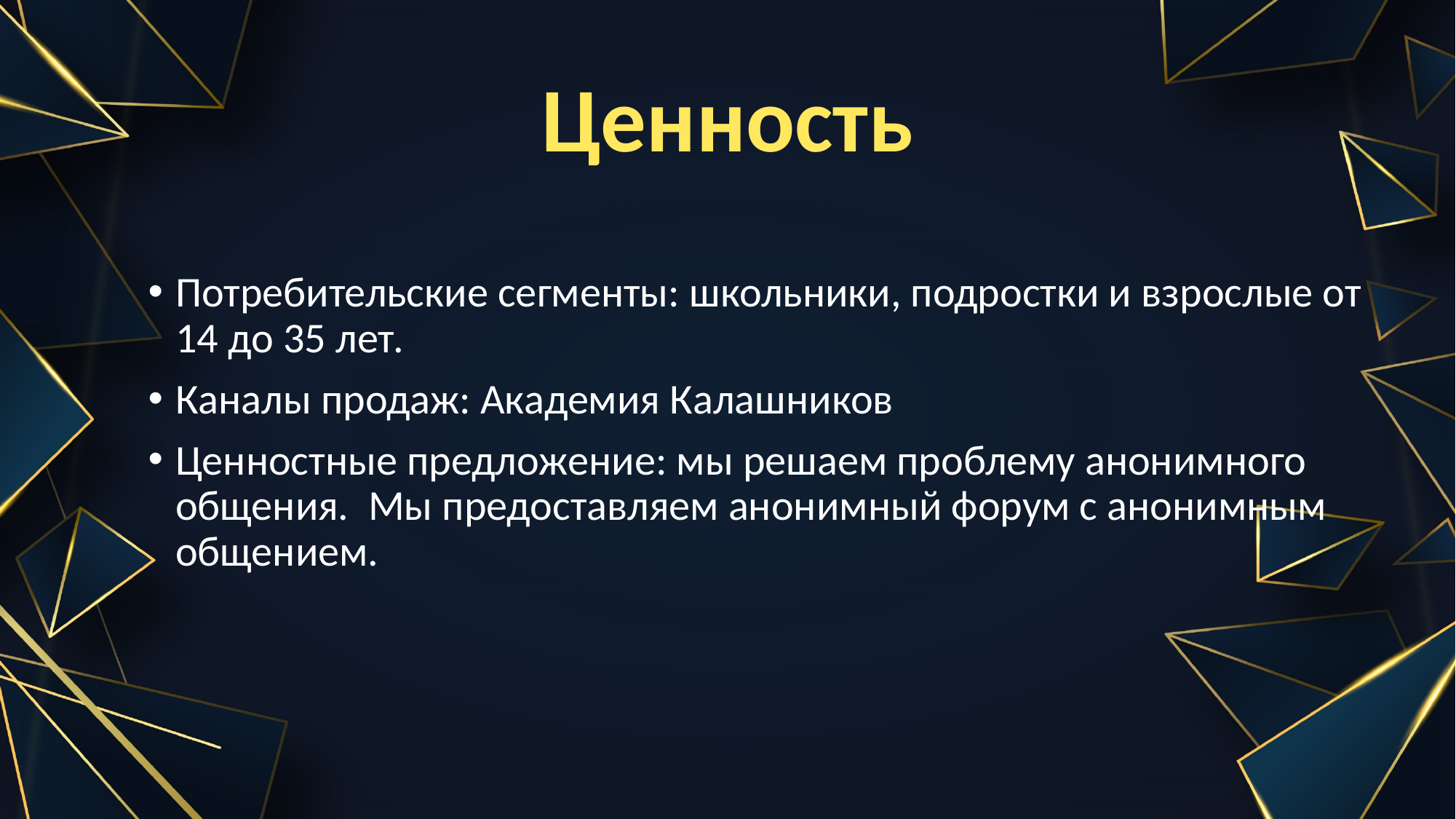

# Ценность
Потребительские сегменты: школьники, подростки и взрослые от 14 до 35 лет.
Каналы продаж: Академия Калашников
Ценностные предложение: мы решаем проблему анонимного общения.  Мы предоставляем анонимный форум с анонимным общением.